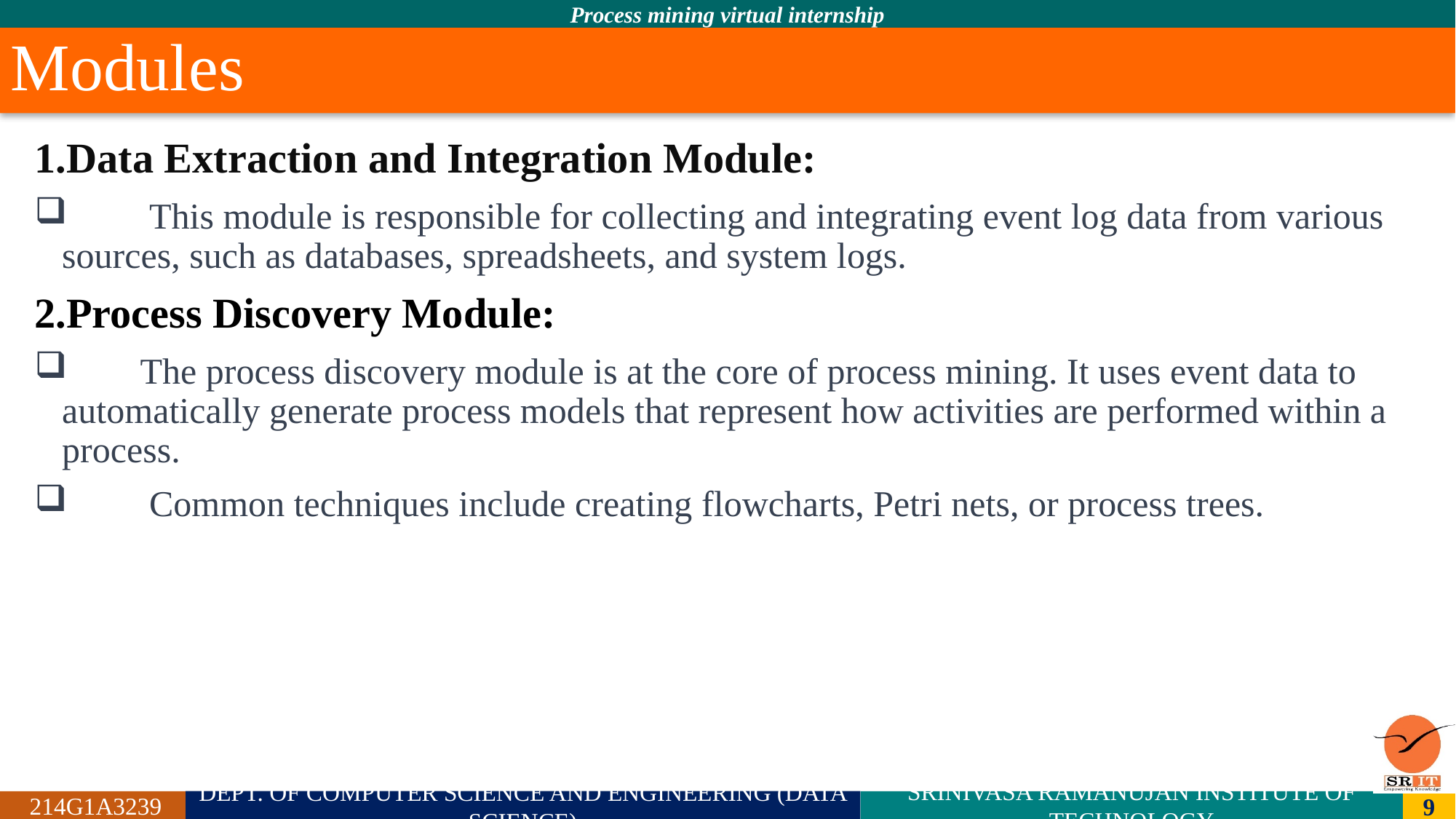

# Modules
1.Data Extraction and Integration Module:
         This module is responsible for collecting and integrating event log data from various sources, such as databases, spreadsheets, and system logs.
2.Process Discovery Module:
        The process discovery module is at the core of process mining. It uses event data to automatically generate process models that represent how activities are performed within a process.
         Common techniques include creating flowcharts, Petri nets, or process trees.